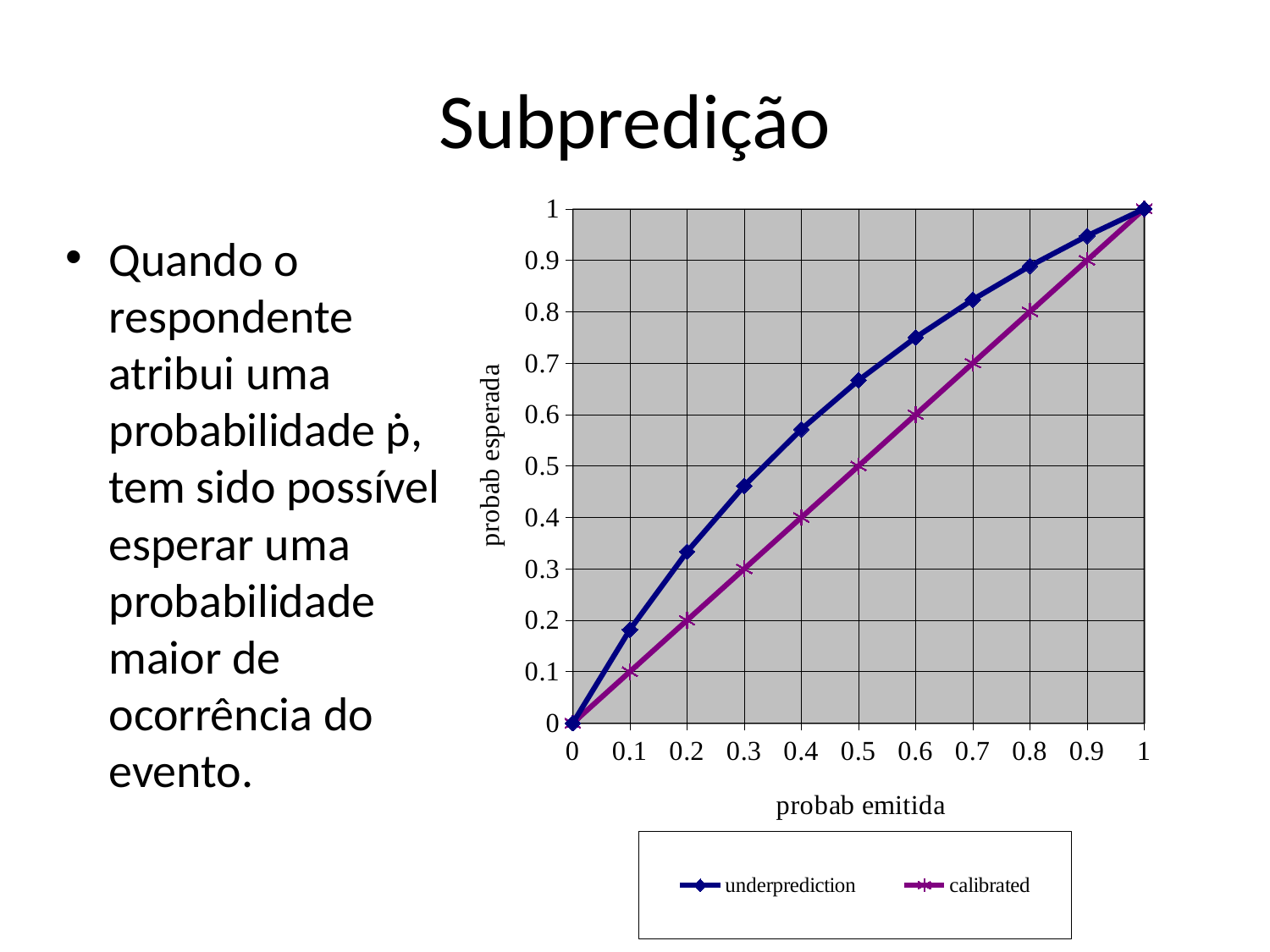

# Subpredição

### Chart

| Category | underprediction | calibrated |
|---|---|---|
Quando o respondente atribui uma probabilidade ṗ, tem sido possível esperar uma probabilidade maior de ocorrência do evento.